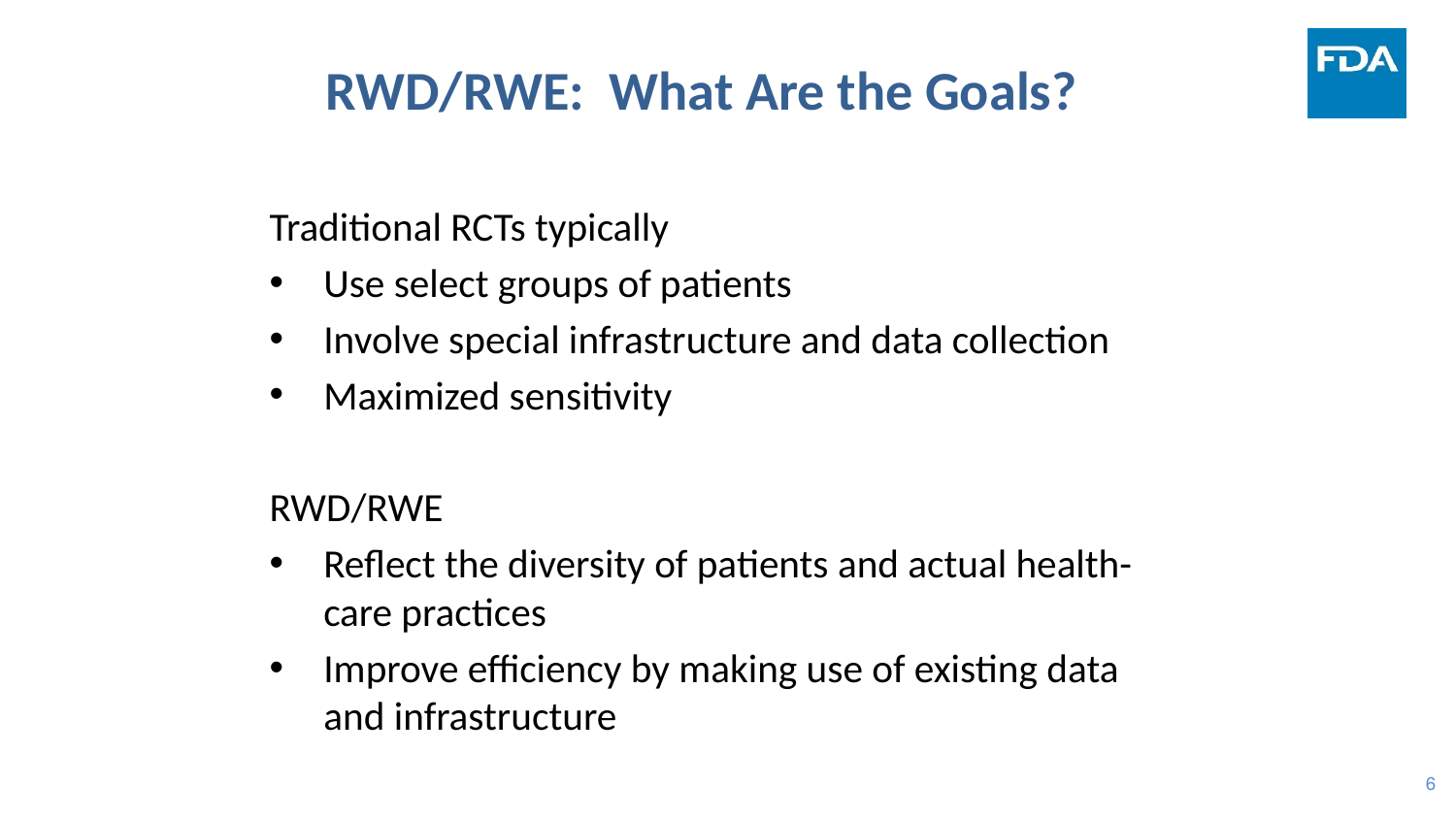

# RWD/RWE:  What Are the Goals?
Traditional RCTs typically
Use select groups of patients
Involve special infrastructure and data collection
Maximized sensitivity

RWD/RWE
Reflect the diversity of patients and actual health-care practices
Improve efficiency by making use of existing data and infrastructure